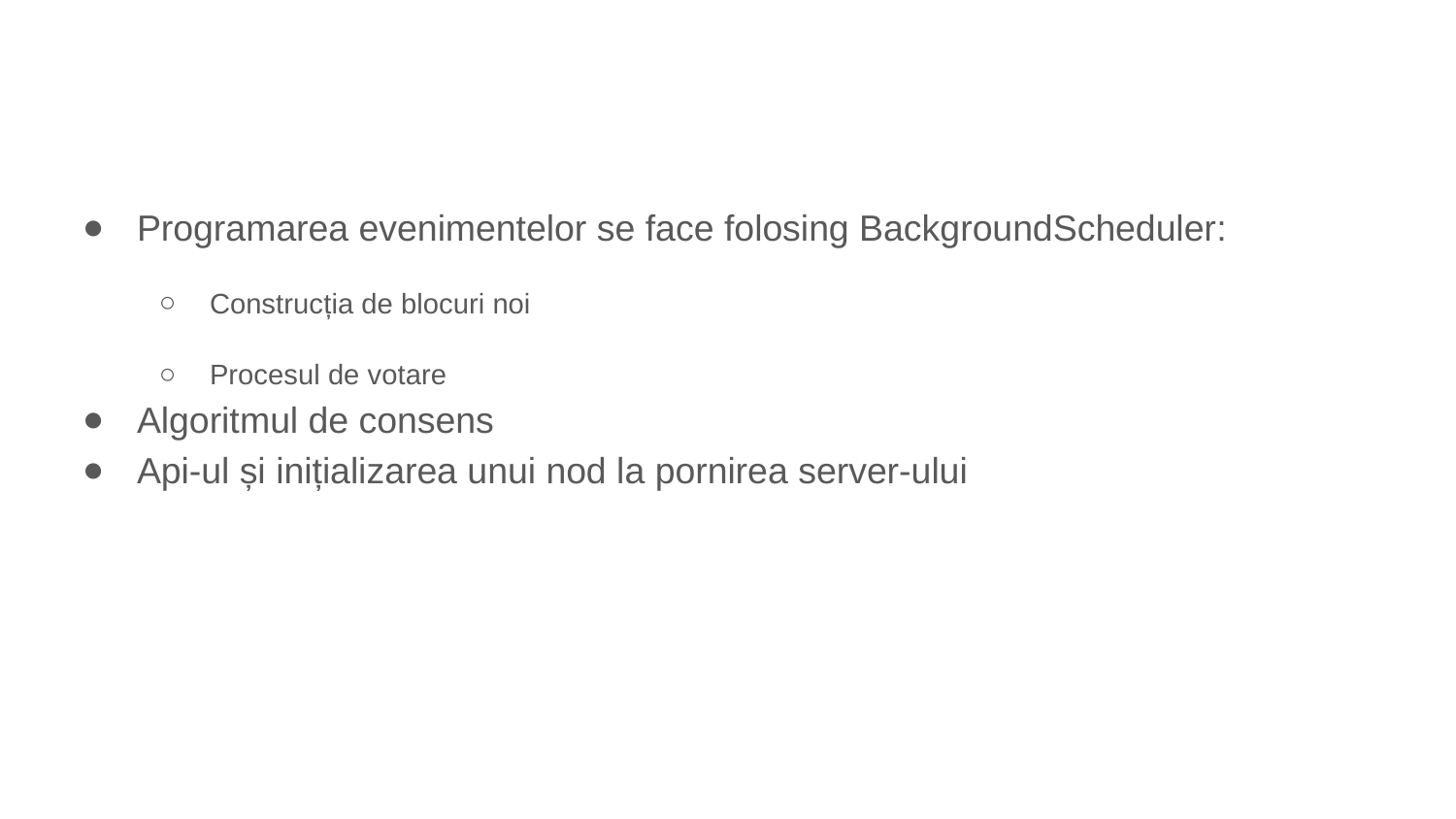

#
Programarea evenimentelor se face folosing BackgroundScheduler:
Construcția de blocuri noi
Procesul de votare
Algoritmul de consens
Api-ul și inițializarea unui nod la pornirea server-ului